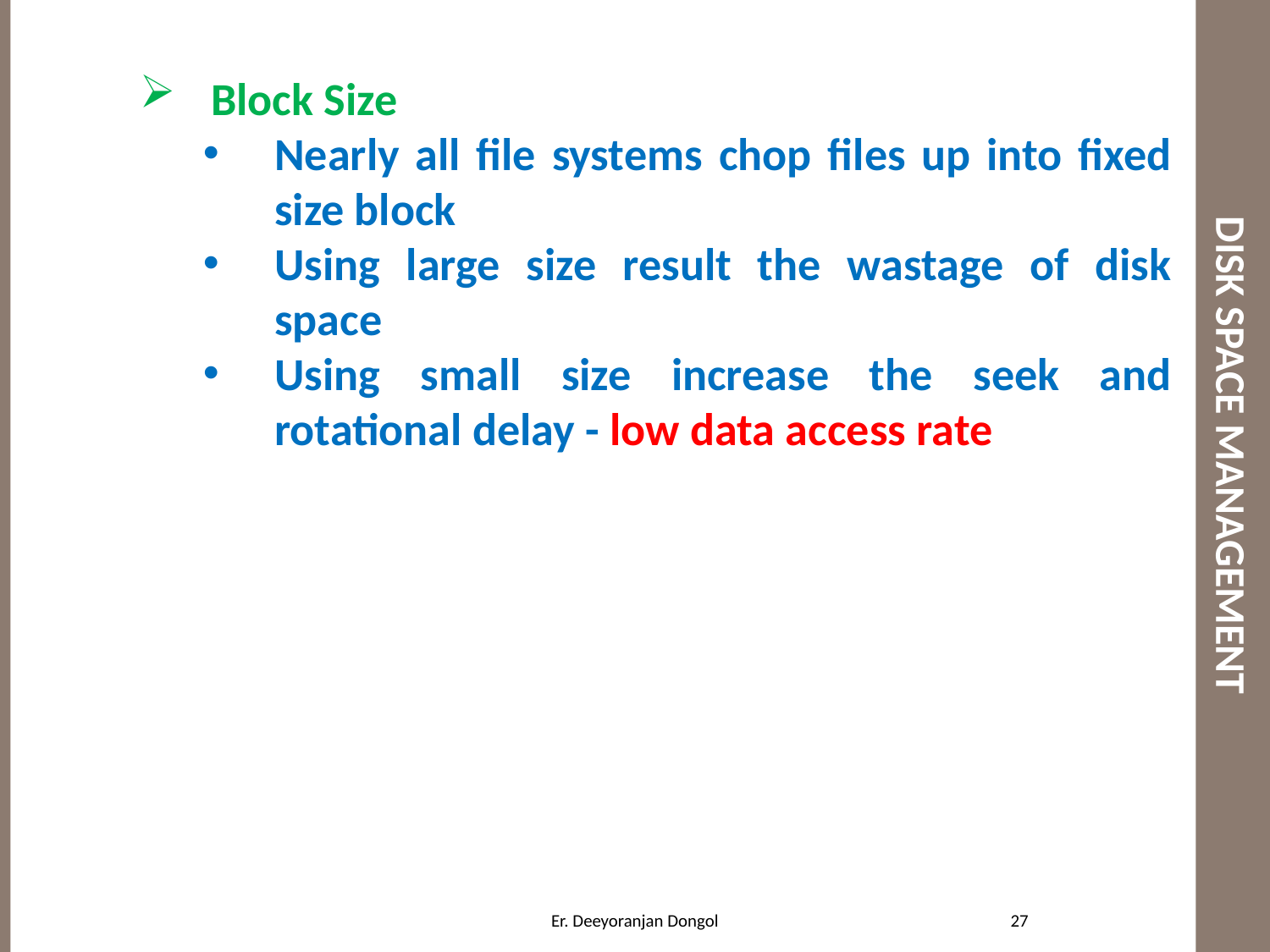

# DISK SPACE MANAGEMENT
Block Size
Nearly all file systems chop files up into fixed size block
Using large size result the wastage of disk space
Using small size increase the seek and rotational delay - low data access rate
27
Er. Deeyoranjan Dongol